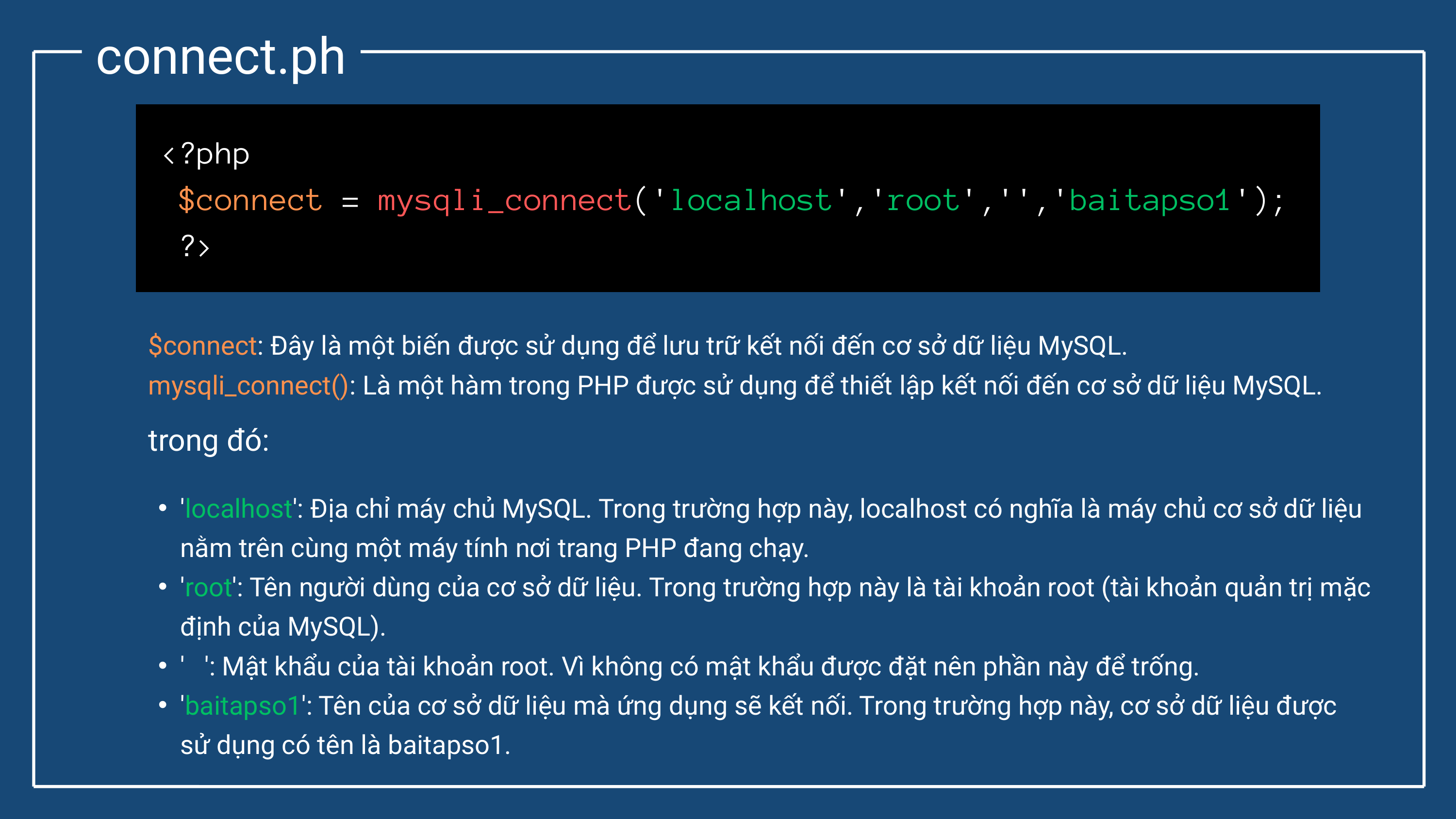

connect.php

<?php
 $connect = mysqli_connect('localhost','root','','baitapso1');
 ?>
$connect: Đây là một biến được sử dụng để lưu trữ kết nối đến cơ sở dữ liệu MySQL.
mysqli_connect(): Là một hàm trong PHP được sử dụng để thiết lập kết nối đến cơ sở dữ liệu MySQL.
trong đó:
'localhost': Địa chỉ máy chủ MySQL. Trong trường hợp này, localhost có nghĩa là máy chủ cơ sở dữ liệu nằm trên cùng một máy tính nơi trang PHP đang chạy.
'root': Tên người dùng của cơ sở dữ liệu. Trong trường hợp này là tài khoản root (tài khoản quản trị mặc định của MySQL).
'   ': Mật khẩu của tài khoản root. Vì không có mật khẩu được đặt nên phần này để trống.
'baitapso1': Tên của cơ sở dữ liệu mà ứng dụng sẽ kết nối. Trong trường hợp này, cơ sở dữ liệu được sử dụng có tên là baitapso1.